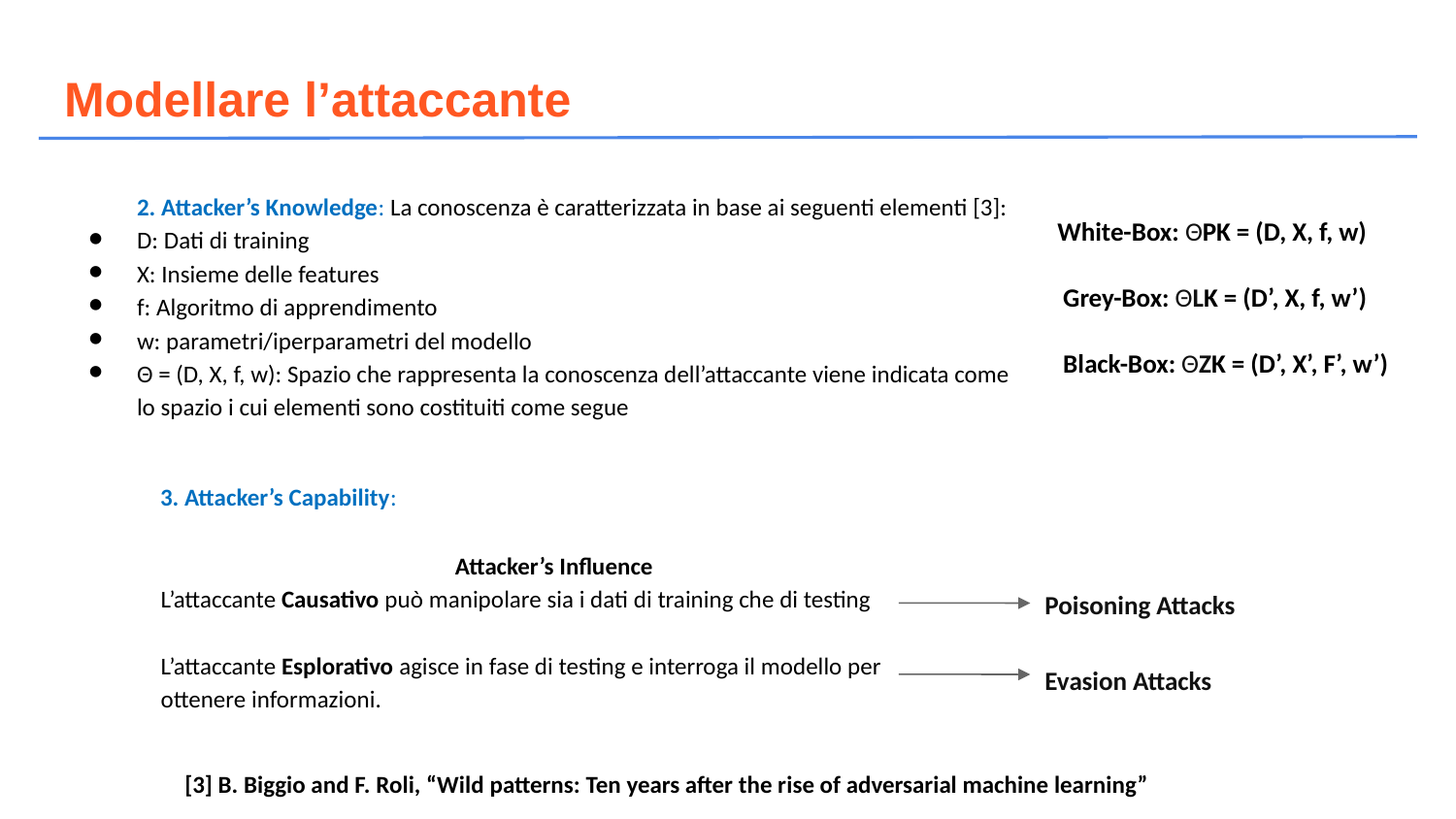

# Modellare l’attaccante
2. Attacker’s Knowledge: La conoscenza è caratterizzata in base ai seguenti elementi [3]:​
D: Dati di training ​
X: Insieme delle features ​
f: Algoritmo di apprendimento  ​
w: parametri/iperparametri del modello ​
Θ = (D, X, f, w): Spazio che rappresenta la conoscenza dell’attaccante viene indicata come lo spazio i cui elementi sono costituiti come segue​

White-Box: ΘPK = (D, X, f, w)​
Grey-Box: ΘLK = (D’, X, f, w’)​
Black-Box: ΘZK = (D’, X’, F’, w’)​
3. Attacker’s Capability:​​
 ​

Attacker’s Influence​
L’attaccante Causativo può manipolare sia i dati di training che di testing​

L’attaccante Esplorativo agisce in fase di testing e interroga il modello per ottenere informazioni.​

Poisoning Attacks
Evasion Attacks
[3] B. Biggio and F. Roli, “Wild patterns: Ten years after the rise of adversarial machine learning”​